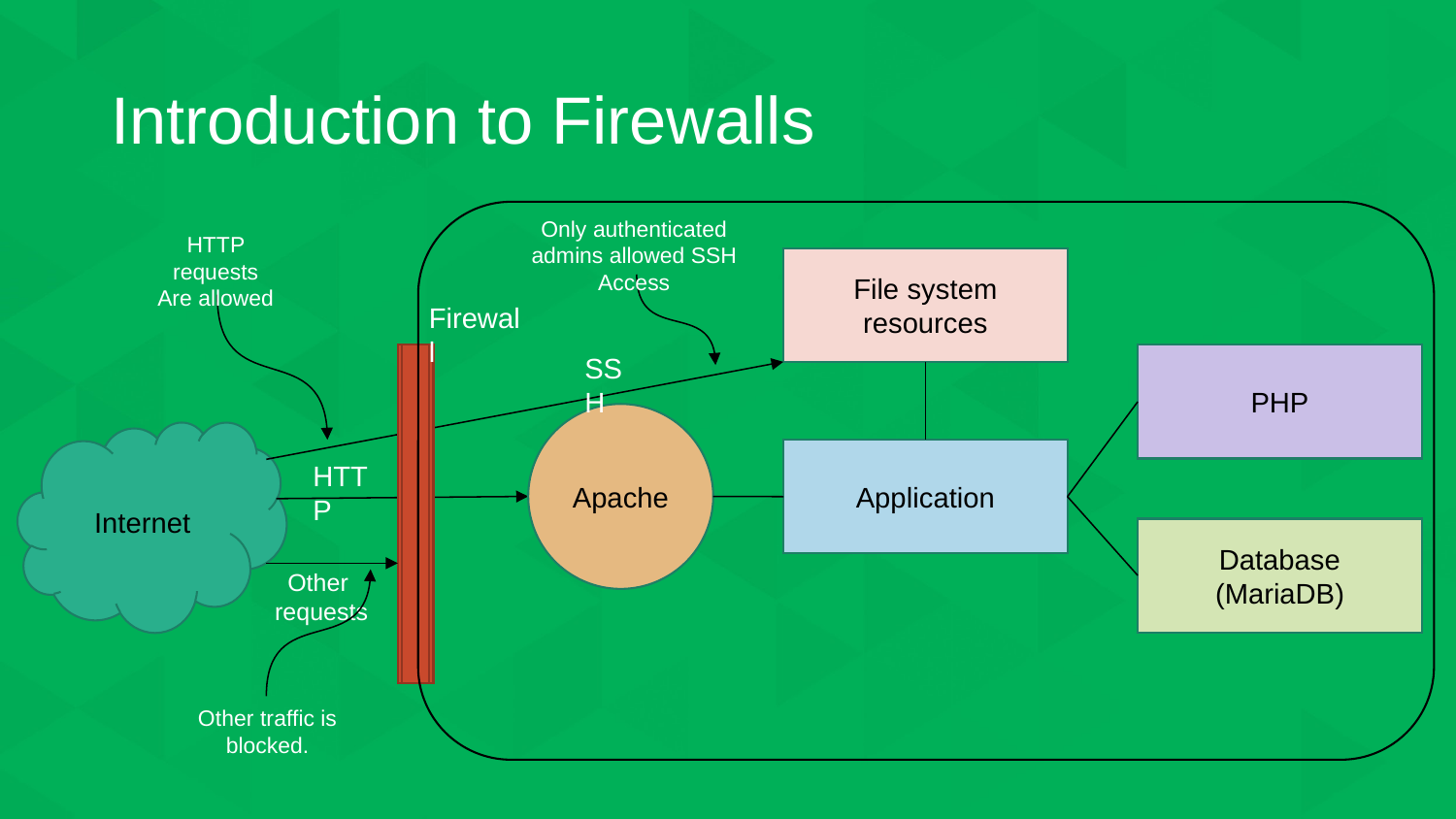

# Introduction to Firewalls

Only authenticated
admins allowed SSH Access
HTTP requests
Are allowed
File system
resources
Firewall
SSH

PHP
Apache
Internet
Application
HTTP
Database
(MariaDB)
Other
requests
Other traffic is blocked.